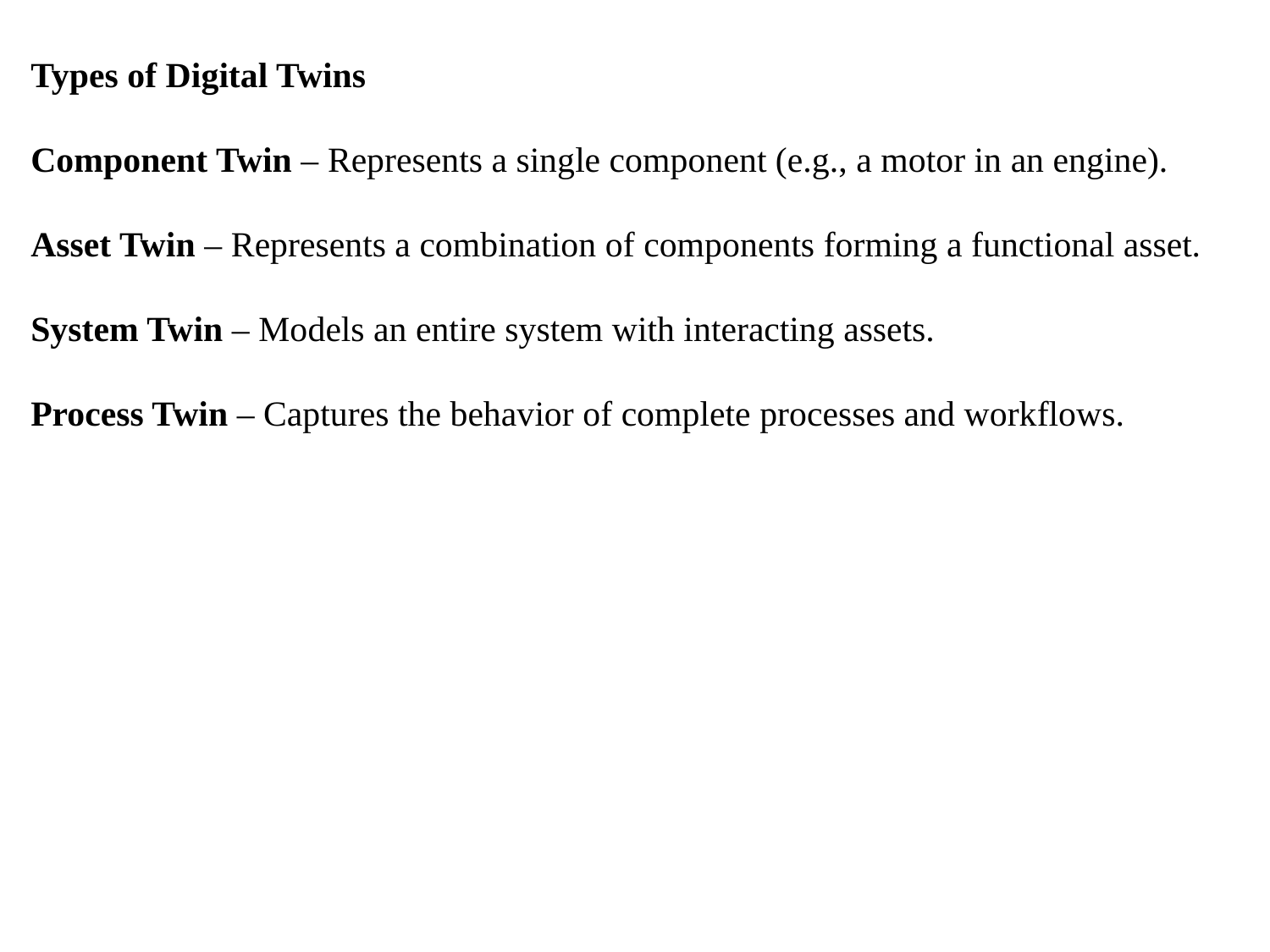

Types of Digital Twins

Component Twin – Represents a single component (e.g., a motor in an engine).

Asset Twin – Represents a combination of components forming a functional asset.

System Twin – Models an entire system with interacting assets.

Process Twin – Captures the behavior of complete processes and workflows.